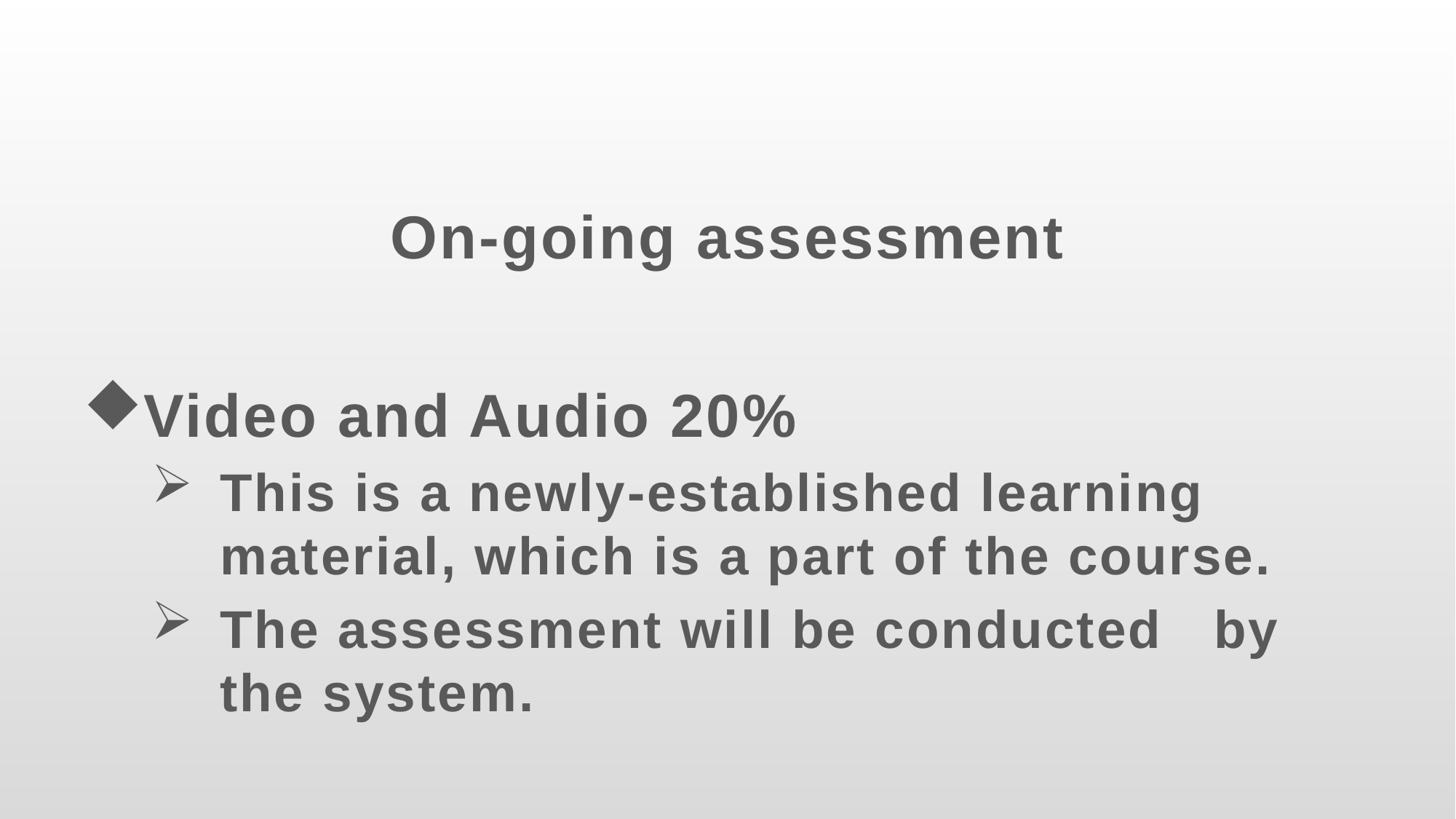

#
On-going assessment

Video and Audio 20%
This is a newly-established learning    material, which is a part of the course.
The assessment will be conducted   by the system.